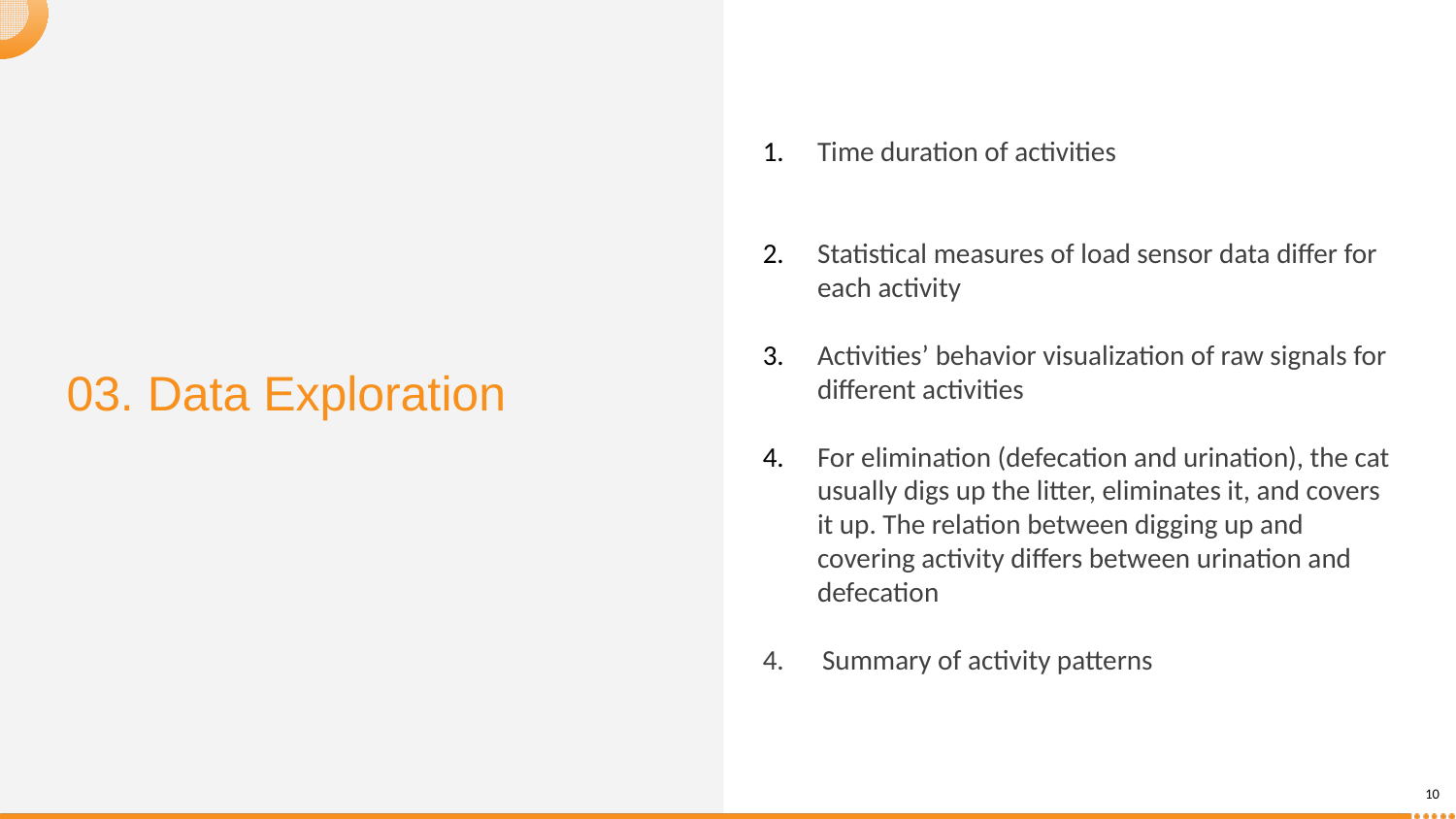

Time duration of activities

Statistical measures of load sensor data differ for each activity

Activities’ behavior visualization of raw signals for different activities

For elimination (defecation and urination), the cat usually digs up the litter, eliminates it, and covers it up. The relation between digging up and covering activity differs between urination and defecation

4.      Summary of activity patterns

# 03. Data Exploration